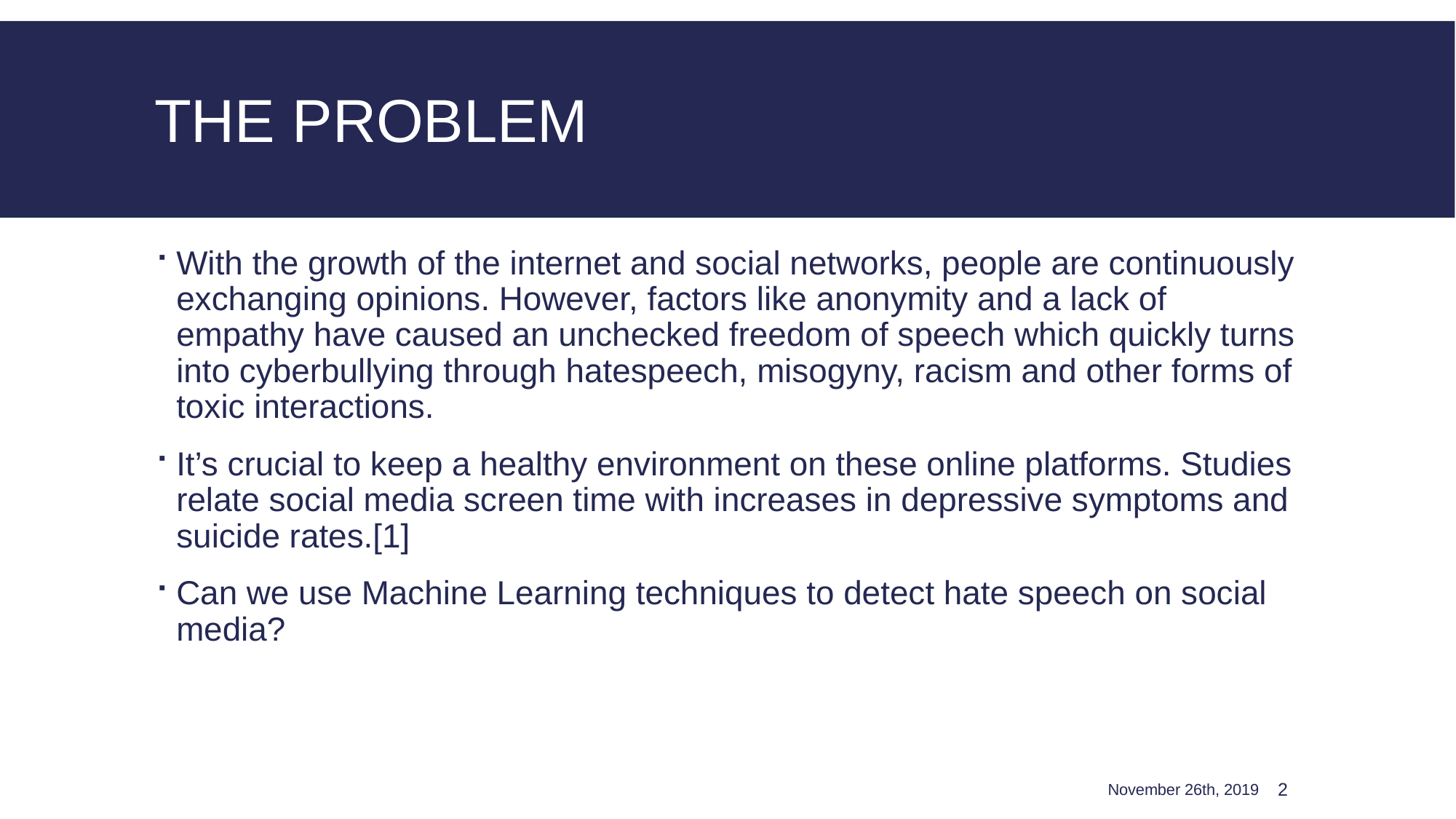

# The problem
With the growth of the internet and social networks, people are continuously exchanging opinions. However, factors like anonymity and a lack of empathy have caused an unchecked freedom of speech which quickly turns into cyberbullying through hatespeech, misogyny, racism and other forms of toxic interactions.
It’s crucial to keep a healthy environment on these online platforms. Studies relate social media screen time with increases in depressive symptoms and suicide rates.[1]
Can we use Machine Learning techniques to detect hate speech on social media?

November 26th, 2019
2